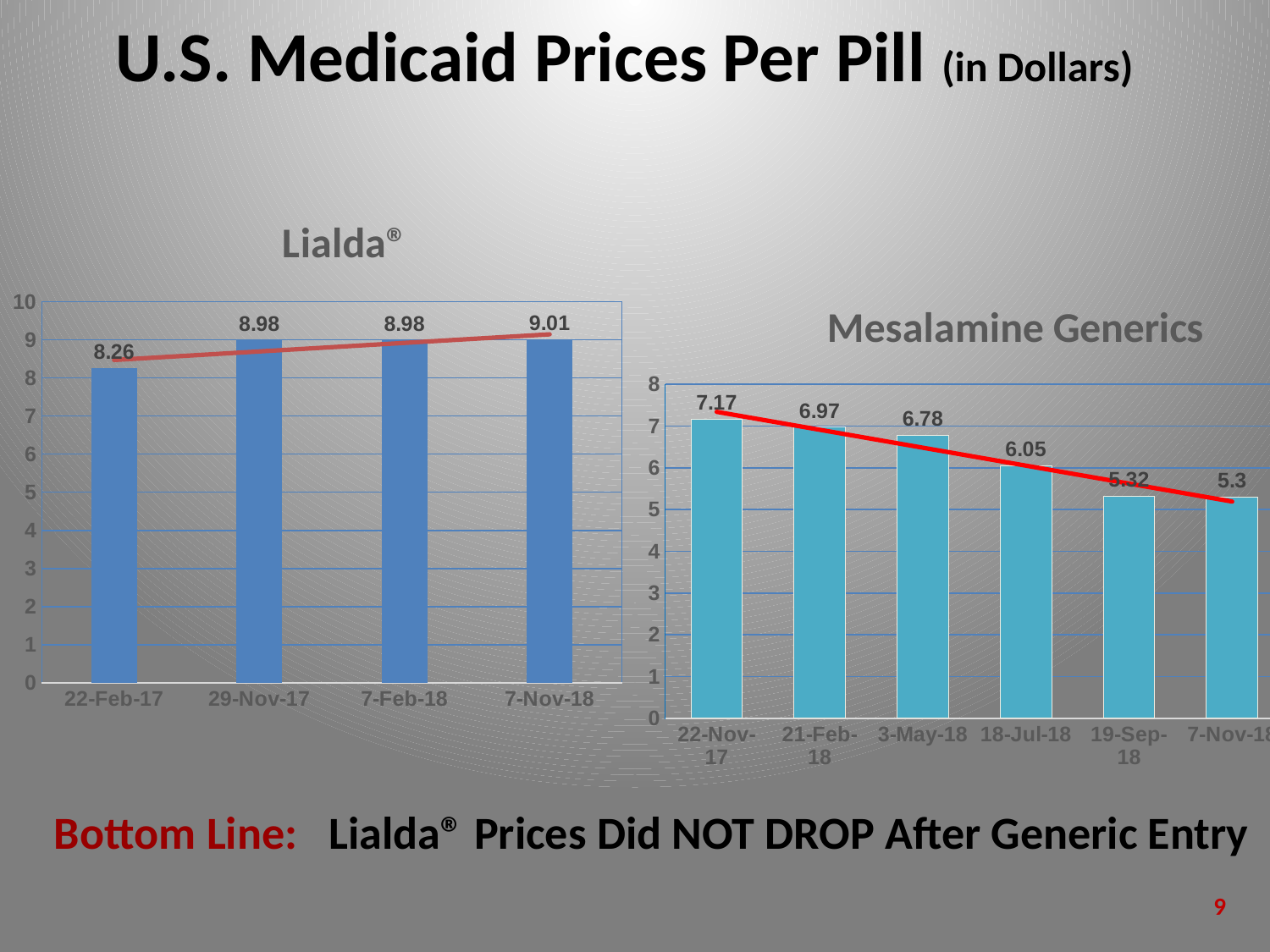

# U.S. Medicaid Prices Per Pill (in Dollars)

### Chart: Lialda®

| Category | Series 1 |
|---|---|
| 42788 | 8.26 |
| 43068 | 8.98 |
| 43138 | 8.98 |
| 43411 | 9.01 |

### Chart: Mesalamine Generics

| Category | Series 1 |
|---|---|
| 43061 | 7.17 |
| 43152 | 6.97 |
| 43223 | 6.78 |
| 43299 | 6.05 |
| 43362 | 5.32 |
| 43411 | 5.3 |
Bottom Line:   Lialda® Prices Did NOT DROP After Generic Entry
9